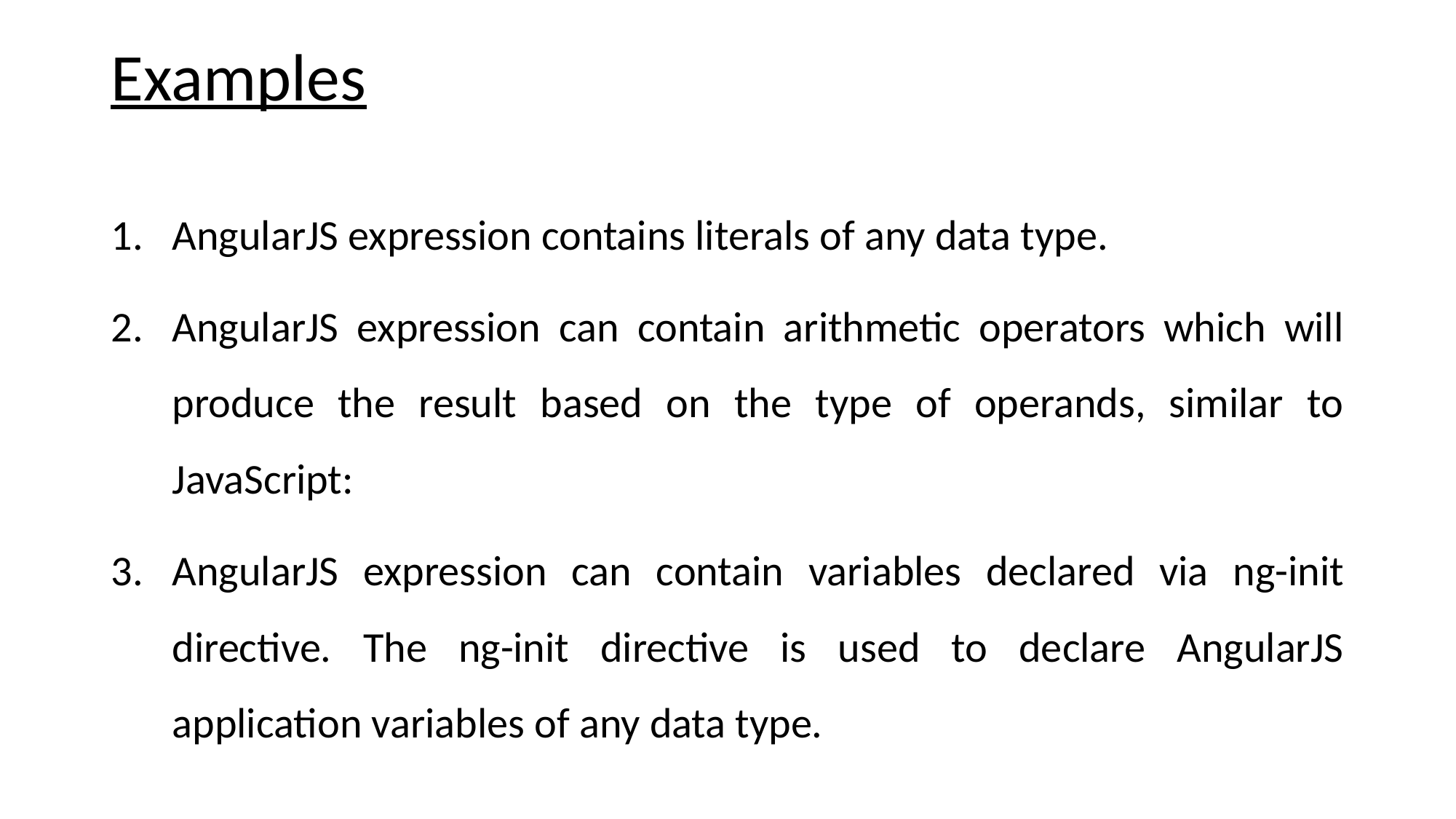

# Examples
AngularJS expression contains literals of any data type.
AngularJS expression can contain arithmetic operators which will produce the result based on the type of operands, similar to JavaScript:
AngularJS expression can contain variables declared via ng-init directive. The ng-init directive is used to declare AngularJS application variables of any data type.